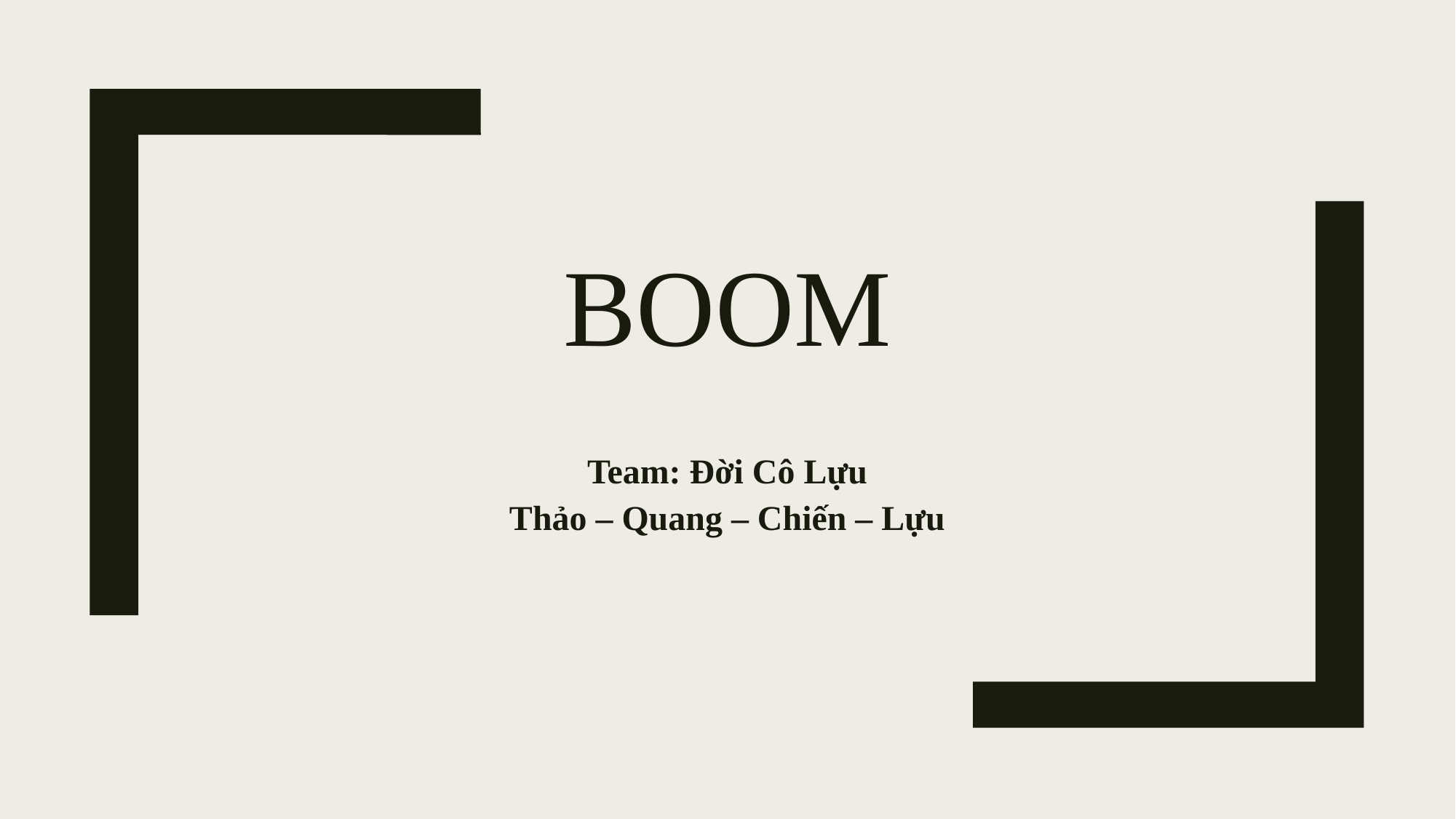

# Boom
Team: Đời Cô Lựu
Thảo – Quang – Chiến – Lựu